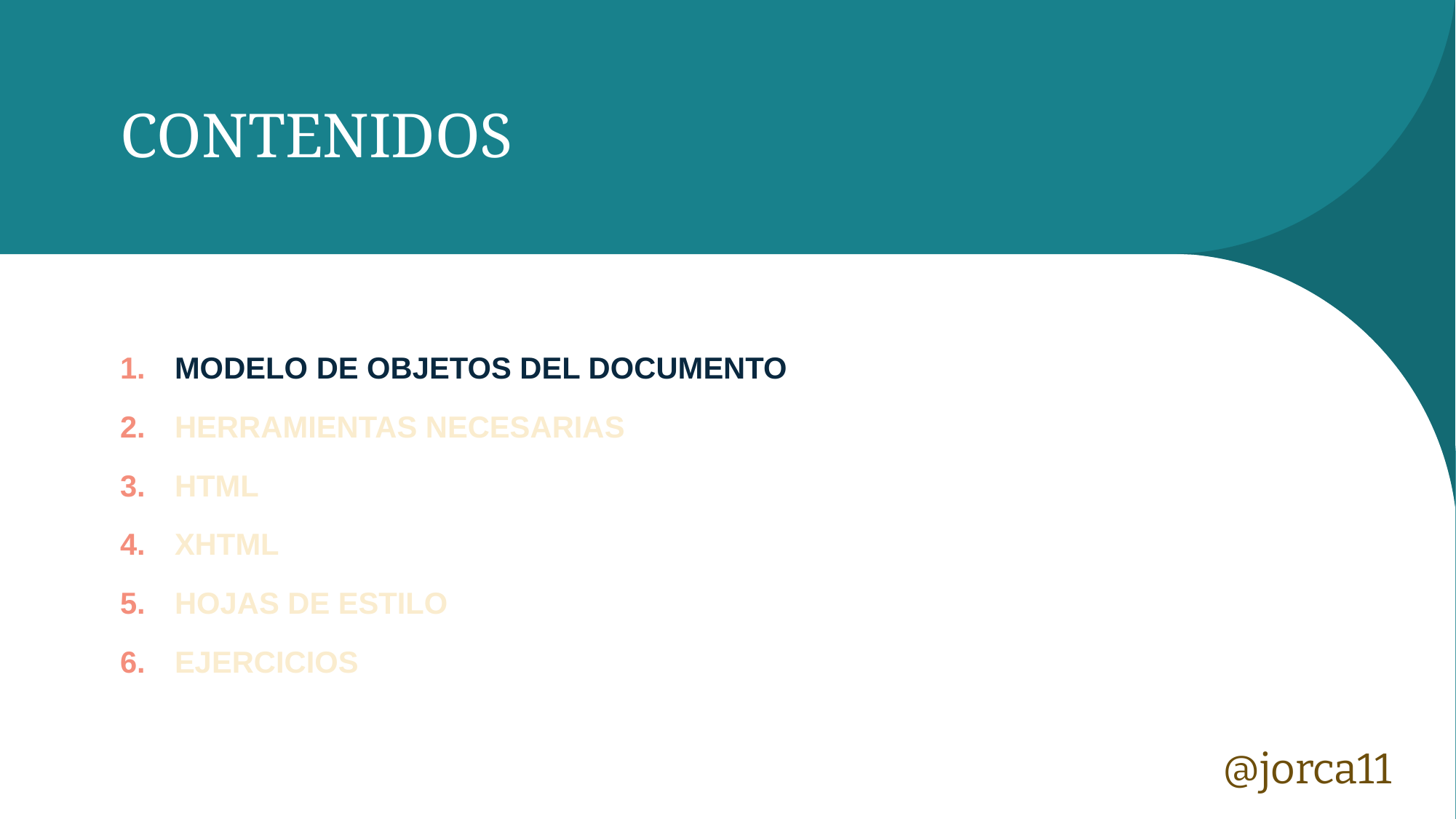

# CONTENIDOS
MODELO DE OBJETOS DEL DOCUMENTO
HERRAMIENTAS NECESARIAS
HTML
XHTML
HOJAS DE ESTILO
EJERCICIOS

@jorca11